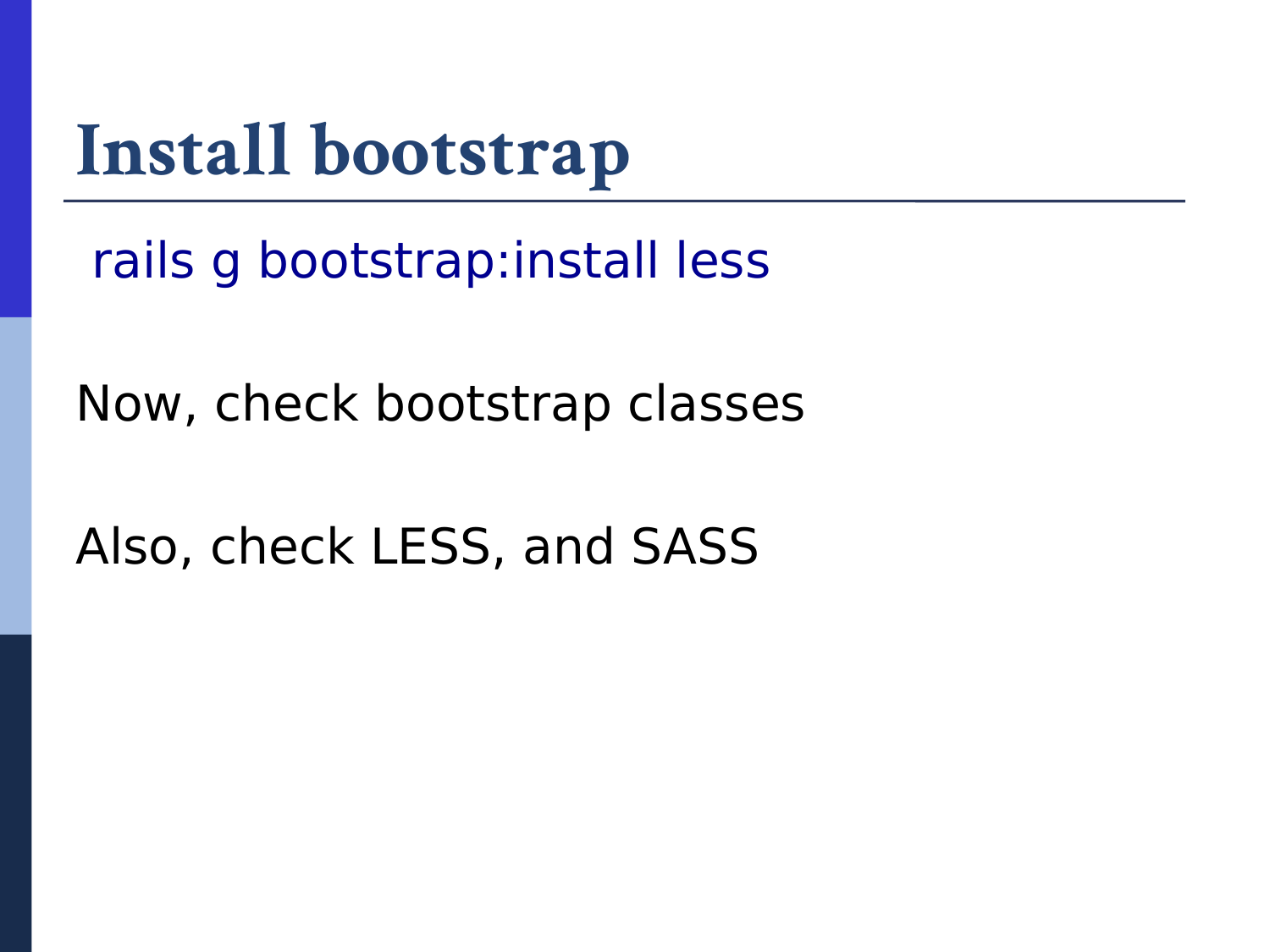

# Install bootstrap
 rails g bootstrap:install less

Now, check bootstrap classes

Also, check LESS, and SASS